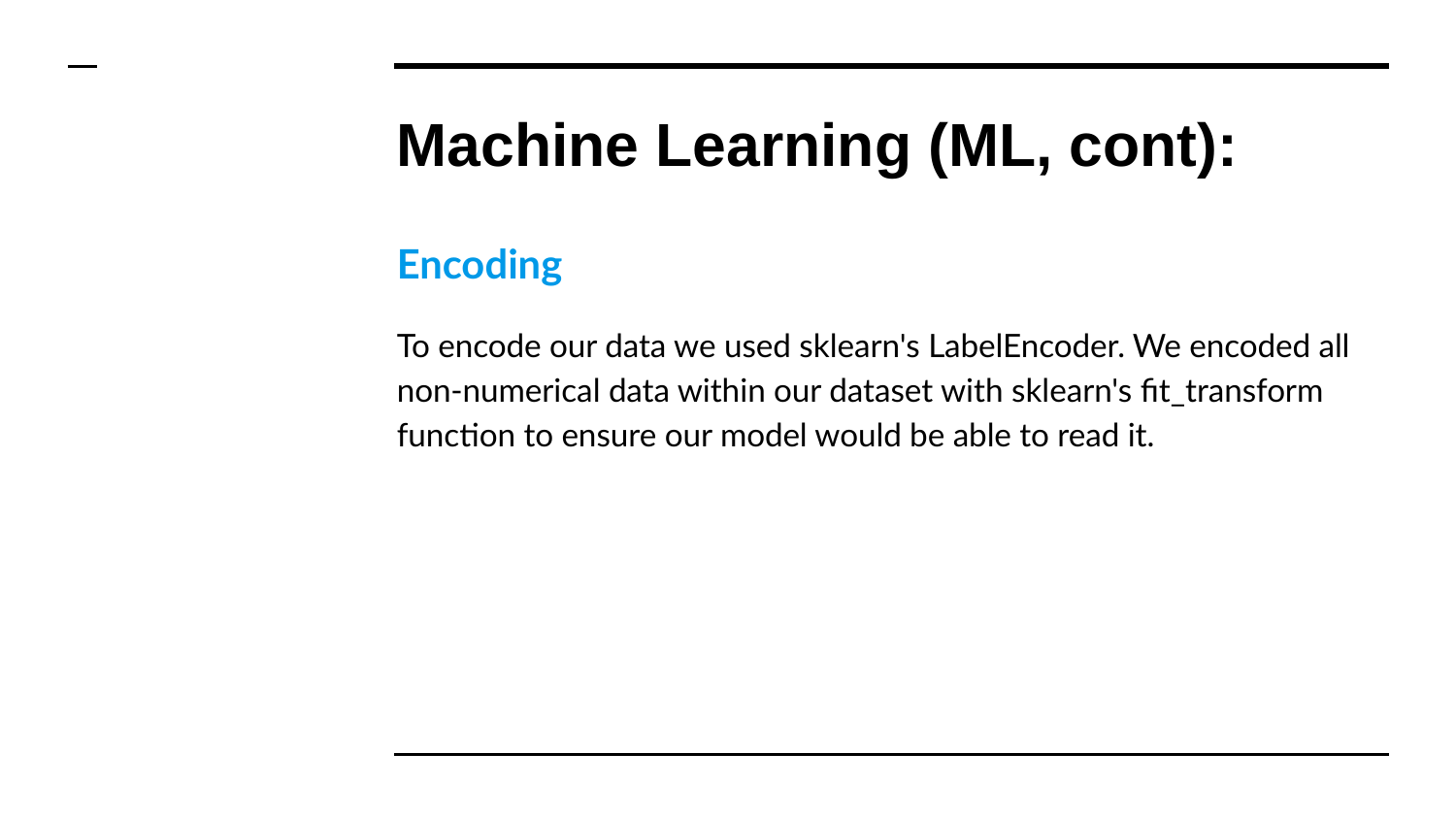

# Machine Learning (ML, cont):
Encoding
To encode our data we used sklearn's LabelEncoder. We encoded all non-numerical data within our dataset with sklearn's fit_transform function to ensure our model would be able to read it.